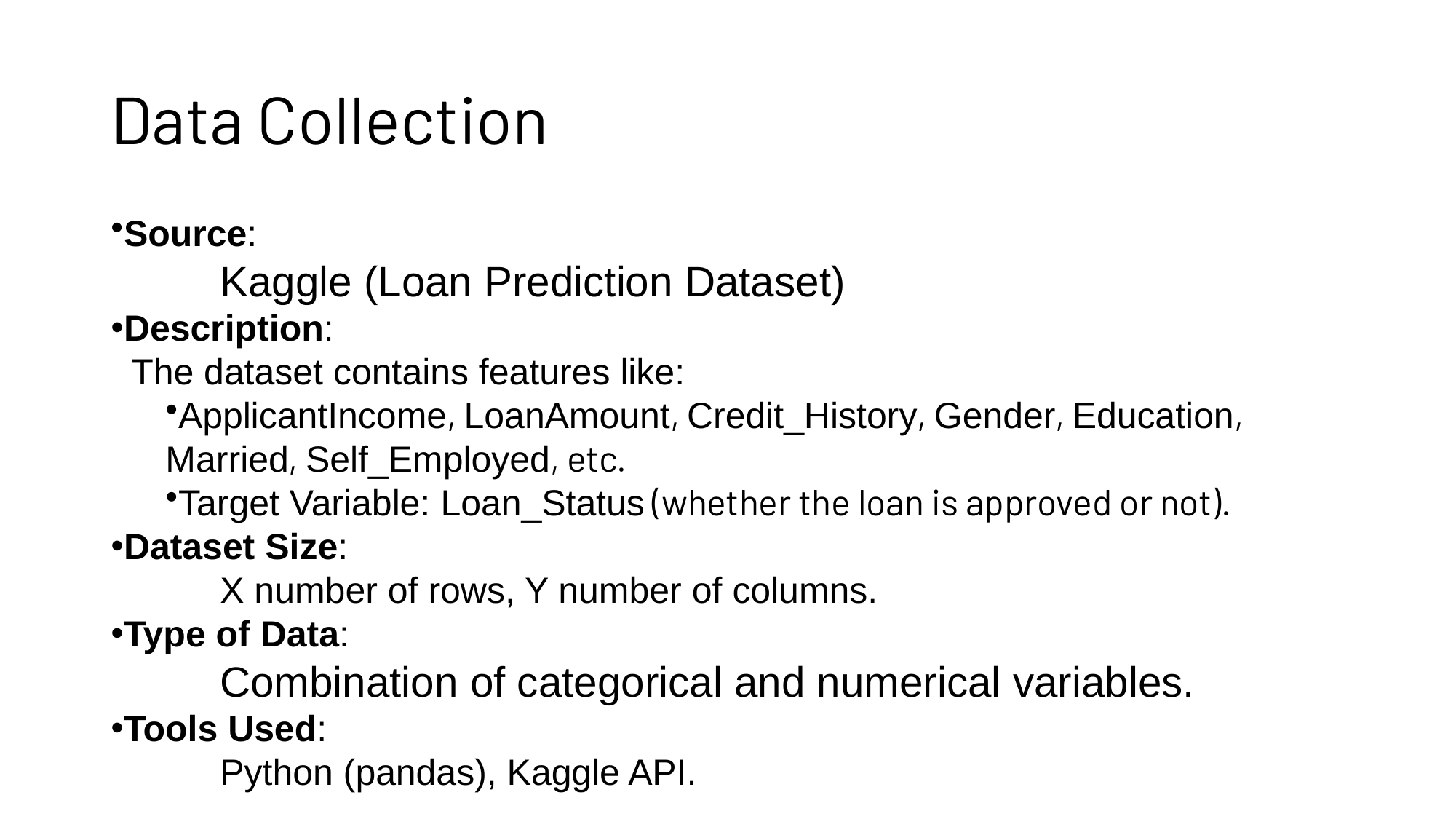

# Data Collection
Source:
	Kaggle (Loan Prediction Dataset)
Description:
  The dataset contains features like:
ApplicantIncome, LoanAmount, Credit_History, Gender, Education, Married, Self_Employed, etc.
Target Variable: Loan_Status (whether the loan is approved or not).
Dataset Size:
	X number of rows, Y number of columns.
Type of Data:
	Combination of categorical and numerical variables.
Tools Used:
	Python (pandas), Kaggle API.